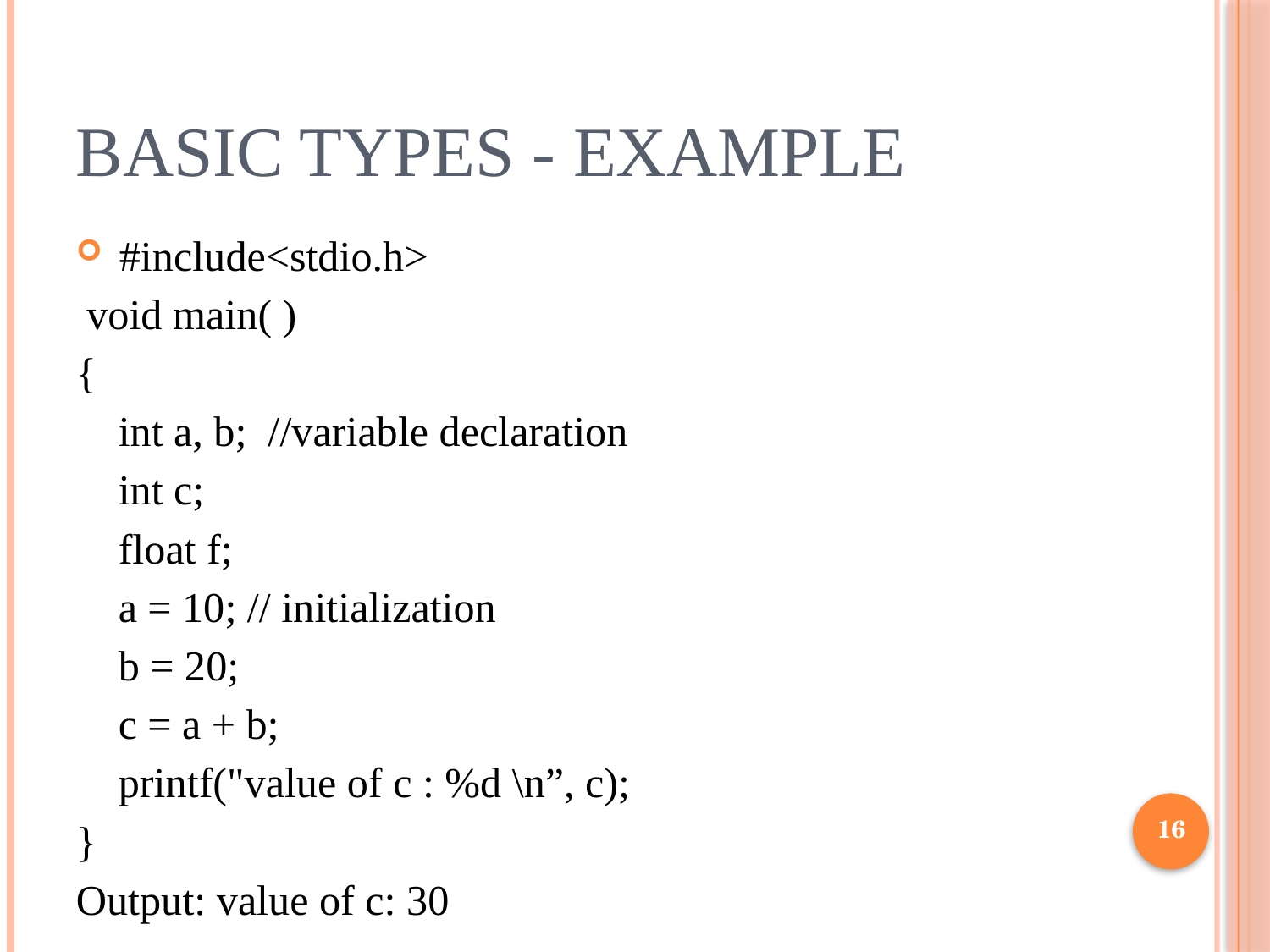

# Basic Types - Example
 #include<stdio.h>
 void main( )
{
    int a, b;  //variable declaration
    int c;
    float f;
    a = 10; // initialization
    b = 20;
    c = a + b;
    printf("value of c : %d \n”, c);
}
Output: value of c: 30

16